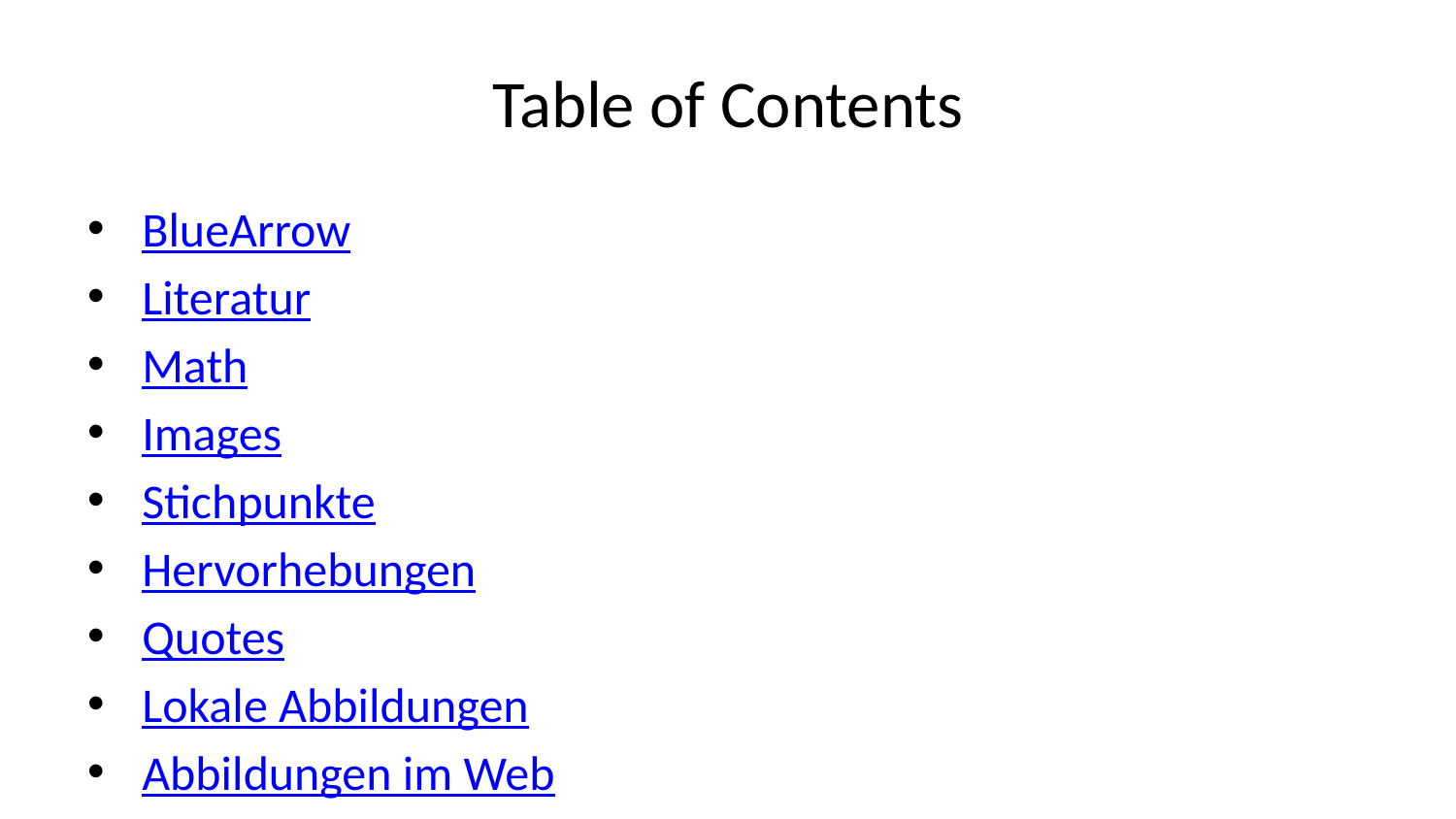

# Table of Contents
BlueArrow
Literatur
Math
Images
Stichpunkte
Hervorhebungen
Quotes
Lokale Abbildungen
Abbildungen im Web
Skalierte Abbildungen
Code und Syntax-Highlighting
Code-Block
Tabellen
Columns
Quellen